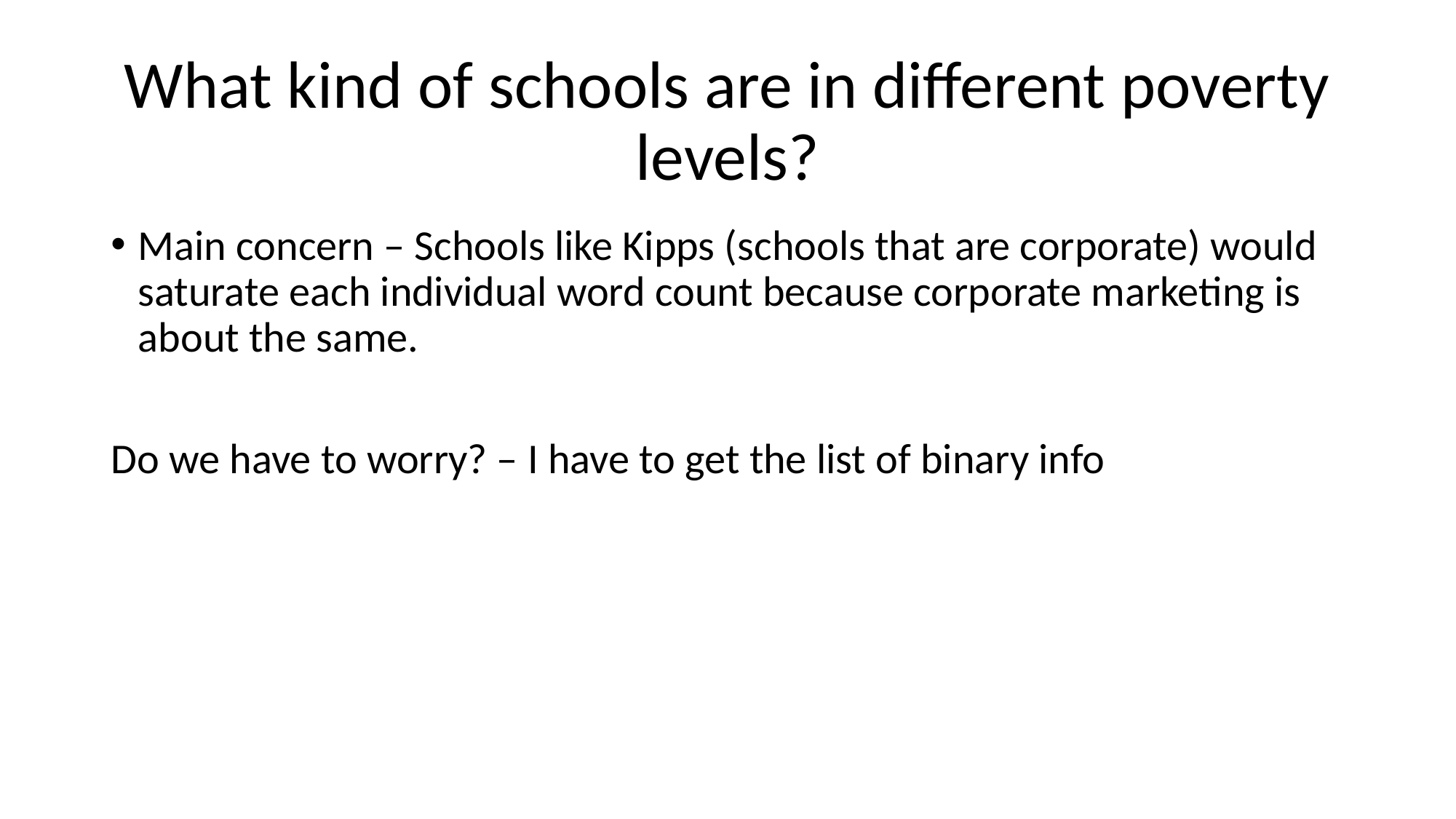

# What kind of schools are in different poverty levels?
Main concern – Schools like Kipps (schools that are corporate) would saturate each individual word count because corporate marketing is about the same.

Do we have to worry? – I have to get the list of binary info